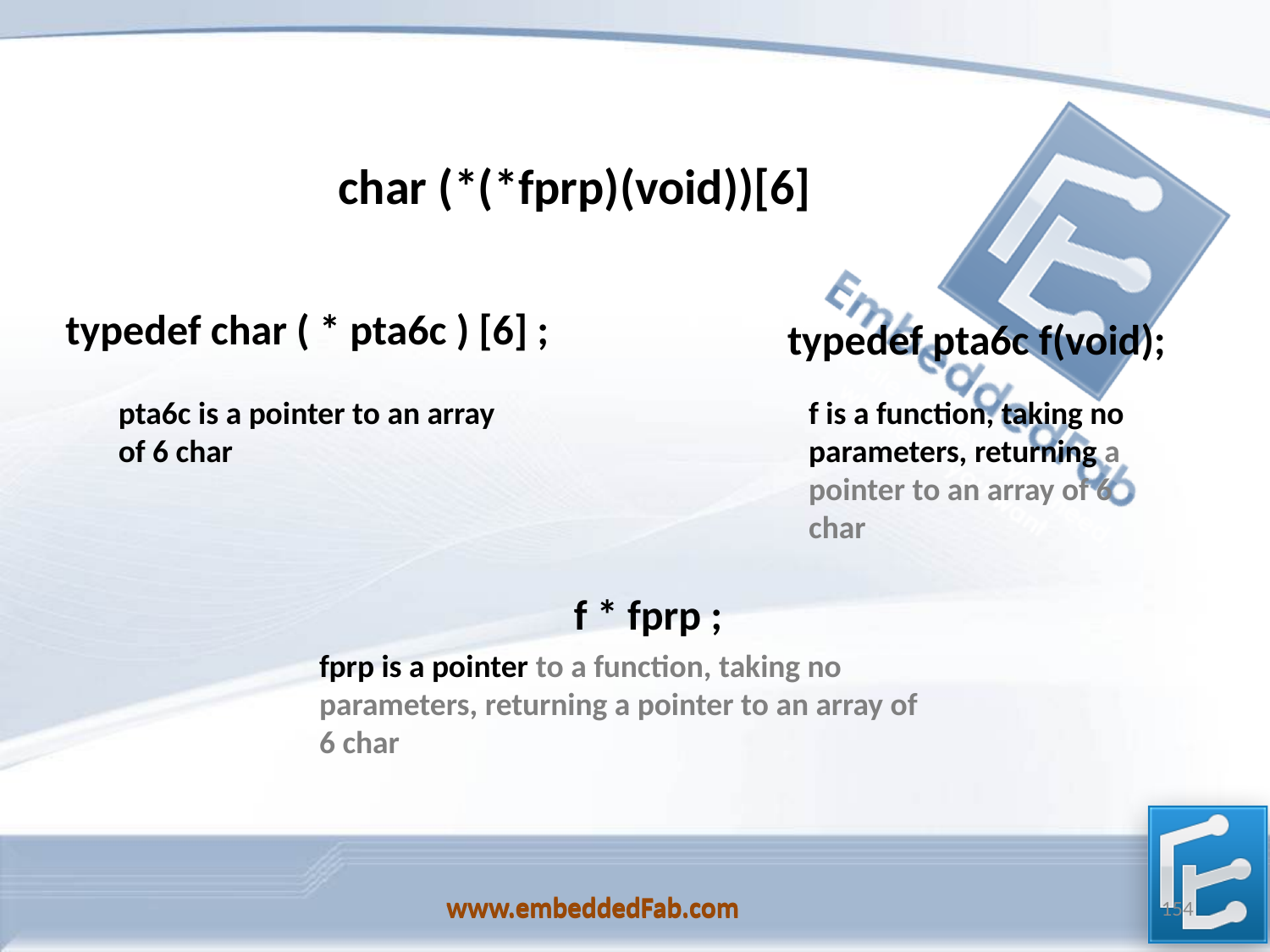

#
char (*(*fprp)(void))[6]
typedef char ( * pta6c ) [6] ;
typedef pta6c f(void);
pta6c is a pointer to an array of 6 char
f is a function, taking no
parameters, returning a
pointer to an array of 6
char
f * fprp ;
fprp is a pointer to a function, taking no
parameters, returning a pointer to an array of 6 char
www.embeddedFab.com
154